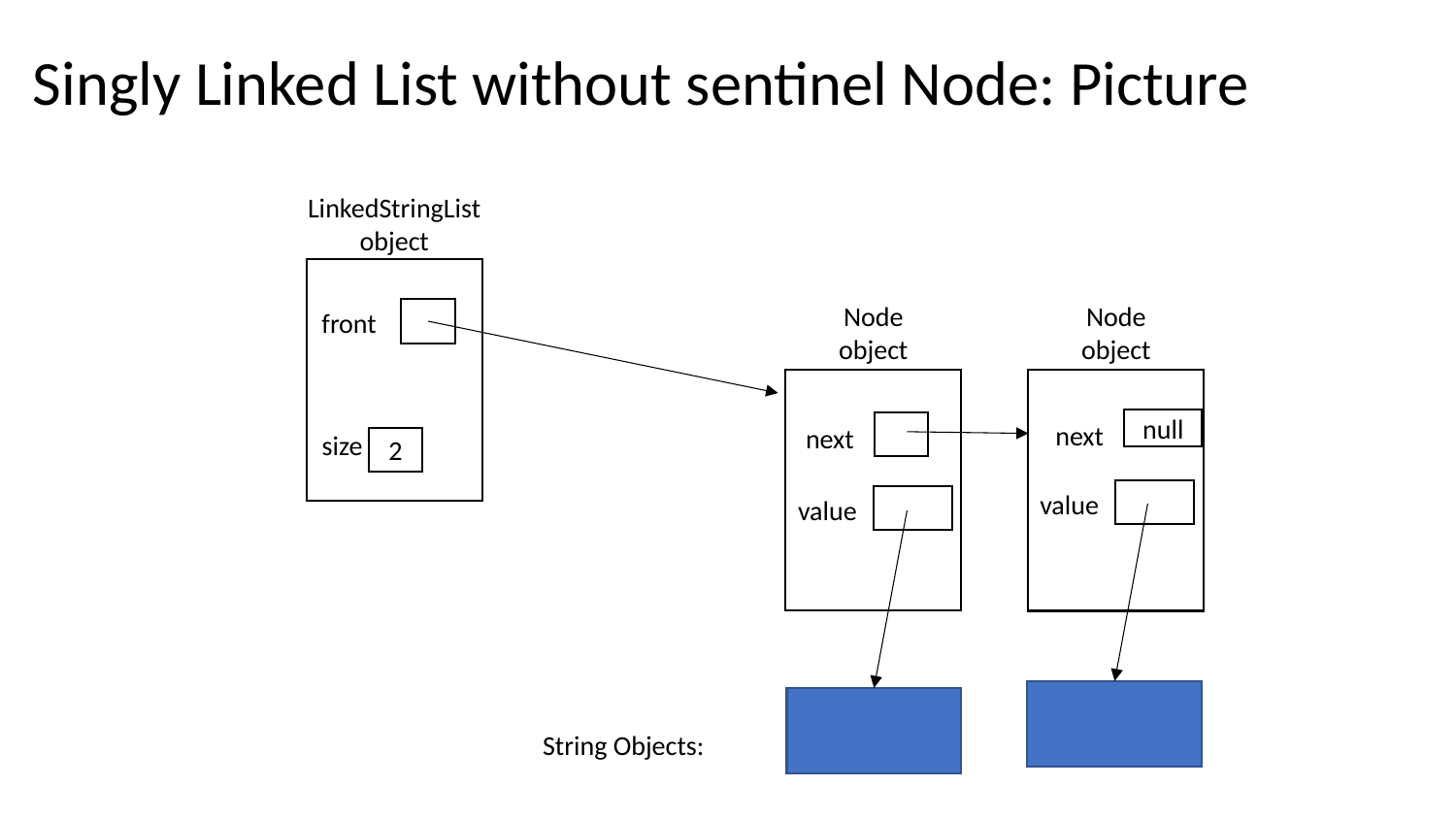

# Singly Linked List without sentinel Node: Picture
LinkedStringList
object

Node
object
Node
object
front

null

next
next
size
2
value

value

String Objects: